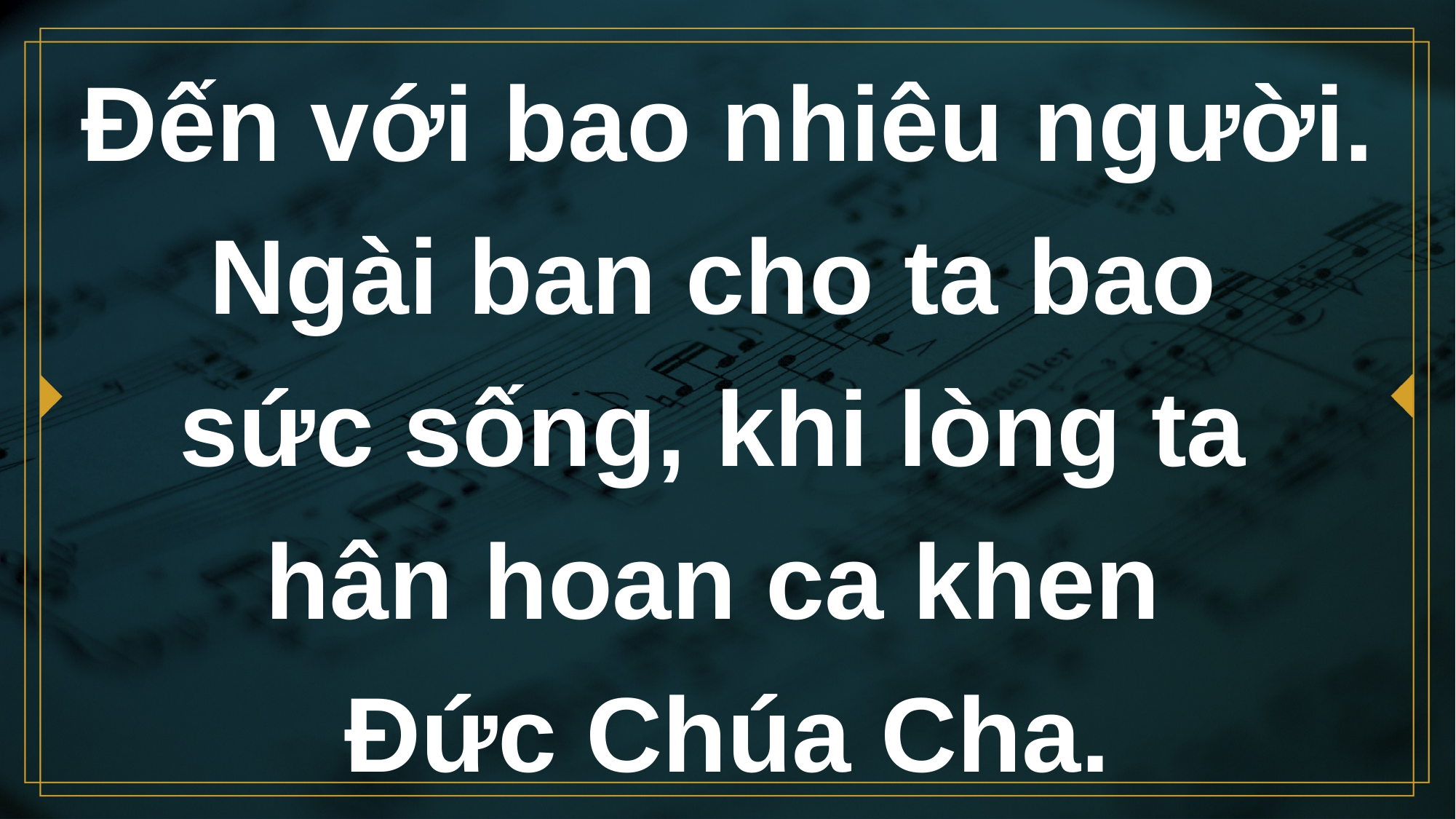

# Ðến với bao nhiêu người. Ngài ban cho ta bao sức sống, khi lòng ta hân hoan ca khen Ðức Chúa Cha.